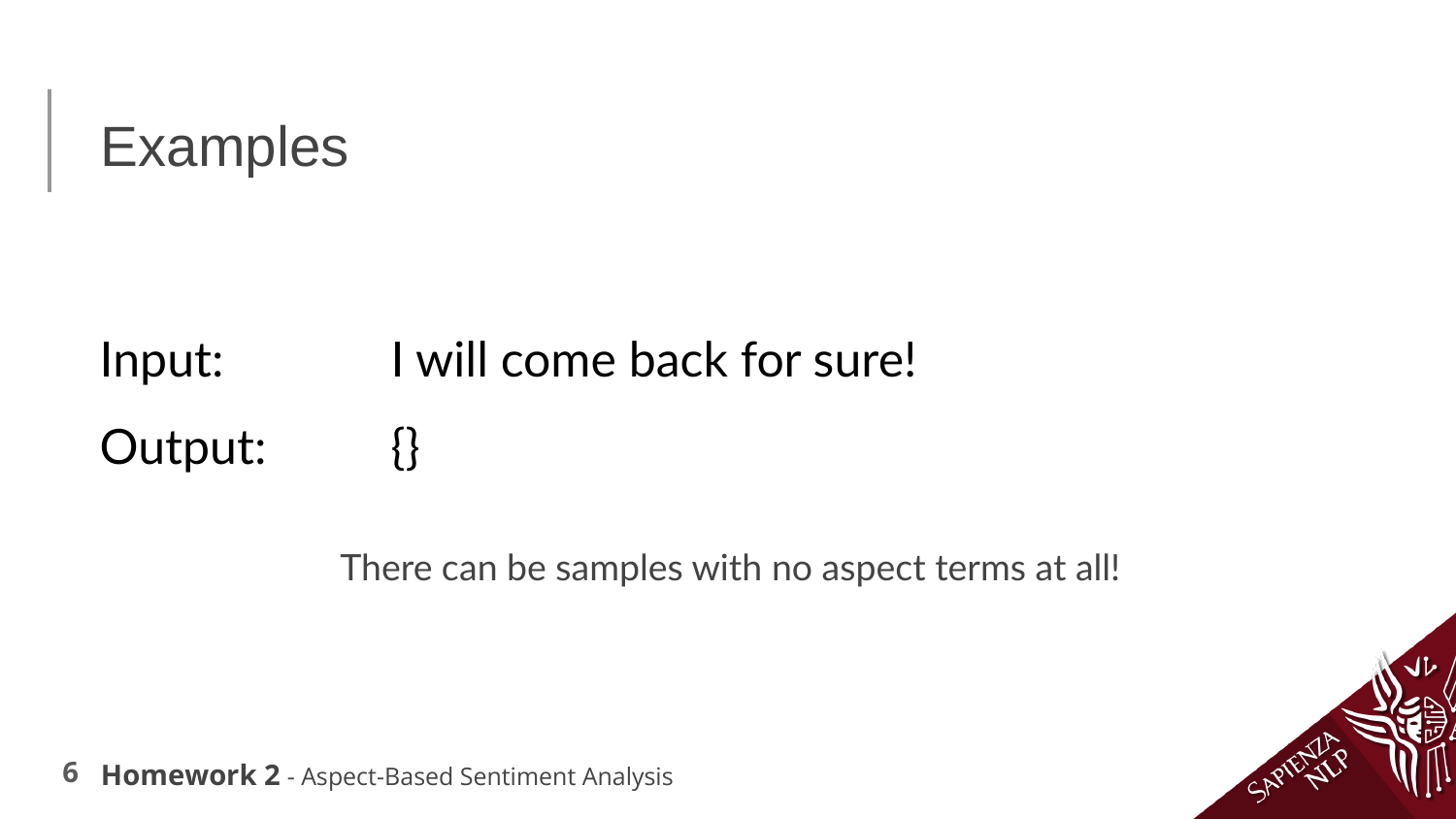

# Examples
Input:		I will come back for sure!
Output:	{}

There can be samples with no aspect terms at all!
Homework 2 - Aspect-Based Sentiment Analysis